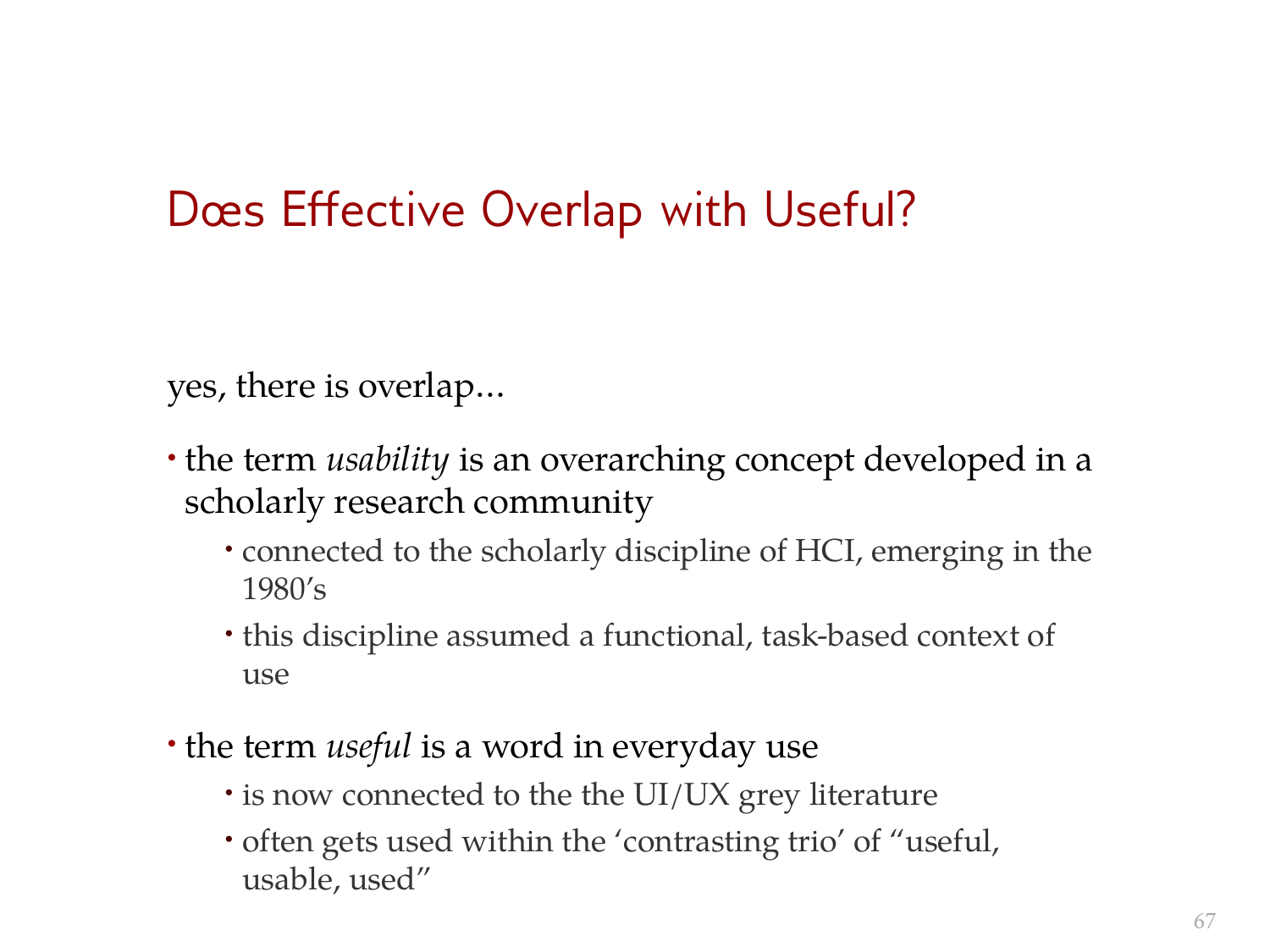

# Does Effective Overlap with Useful?

yes, there is overlap…
the term usability is an overarching concept developed in a scholarly research community
connected to the scholarly discipline of HCI, emerging in the 1980’s
this discipline assumed a functional, task-based context of use
the term useful is a word in everyday use
is now connected to the the UI/UX grey literature
often gets used within the ‘contrasting trio’ of “useful, usable, used”

67